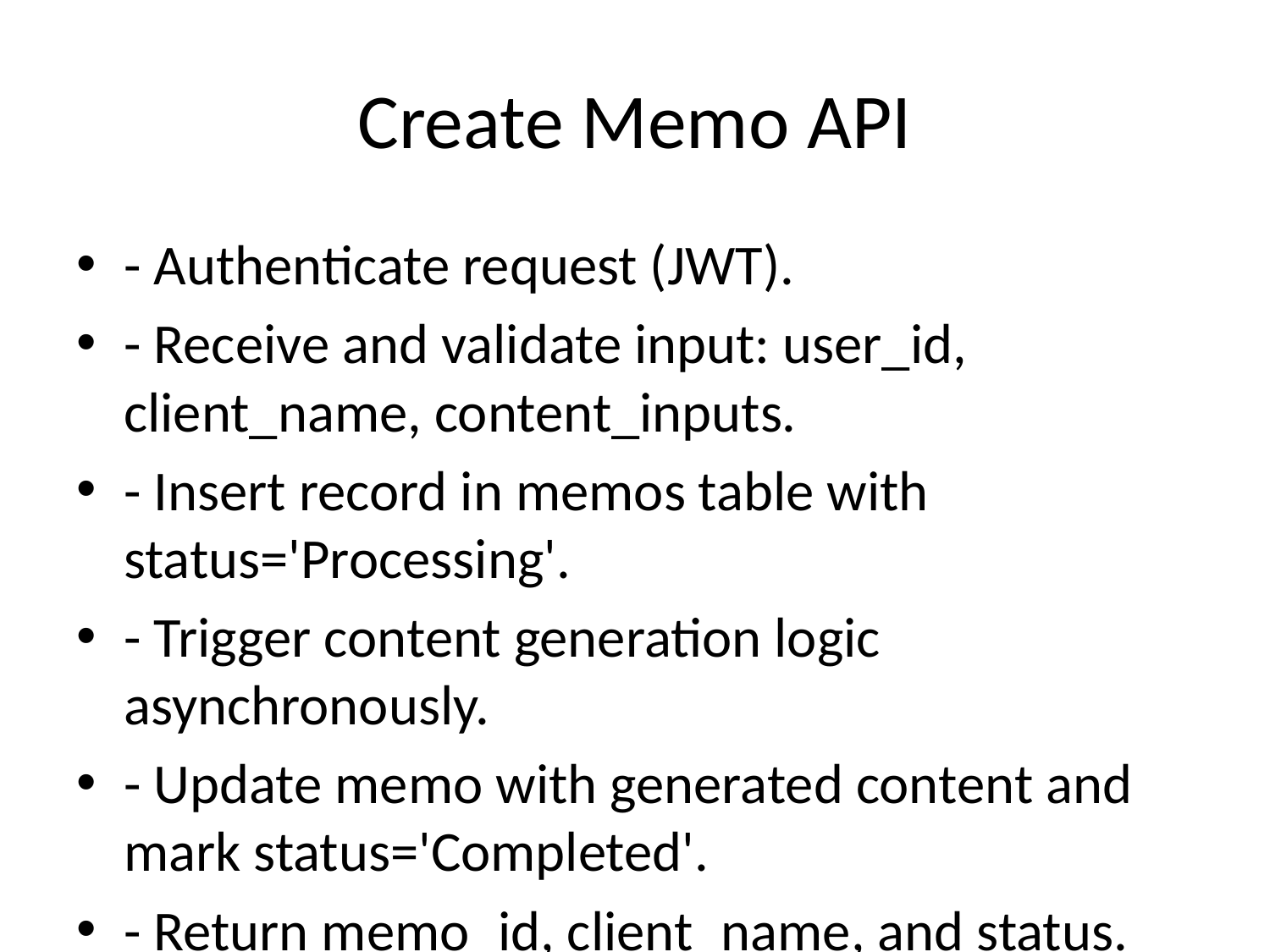

# Create Memo API
- Authenticate request (JWT).
- Receive and validate input: user_id, client_name, content_inputs.
- Insert record in memos table with status='Processing'.
- Trigger content generation logic asynchronously.
- Update memo with generated content and mark status='Completed'.
- Return memo_id, client_name, and status.
- Log each step and handle validation (400) and server errors (500).